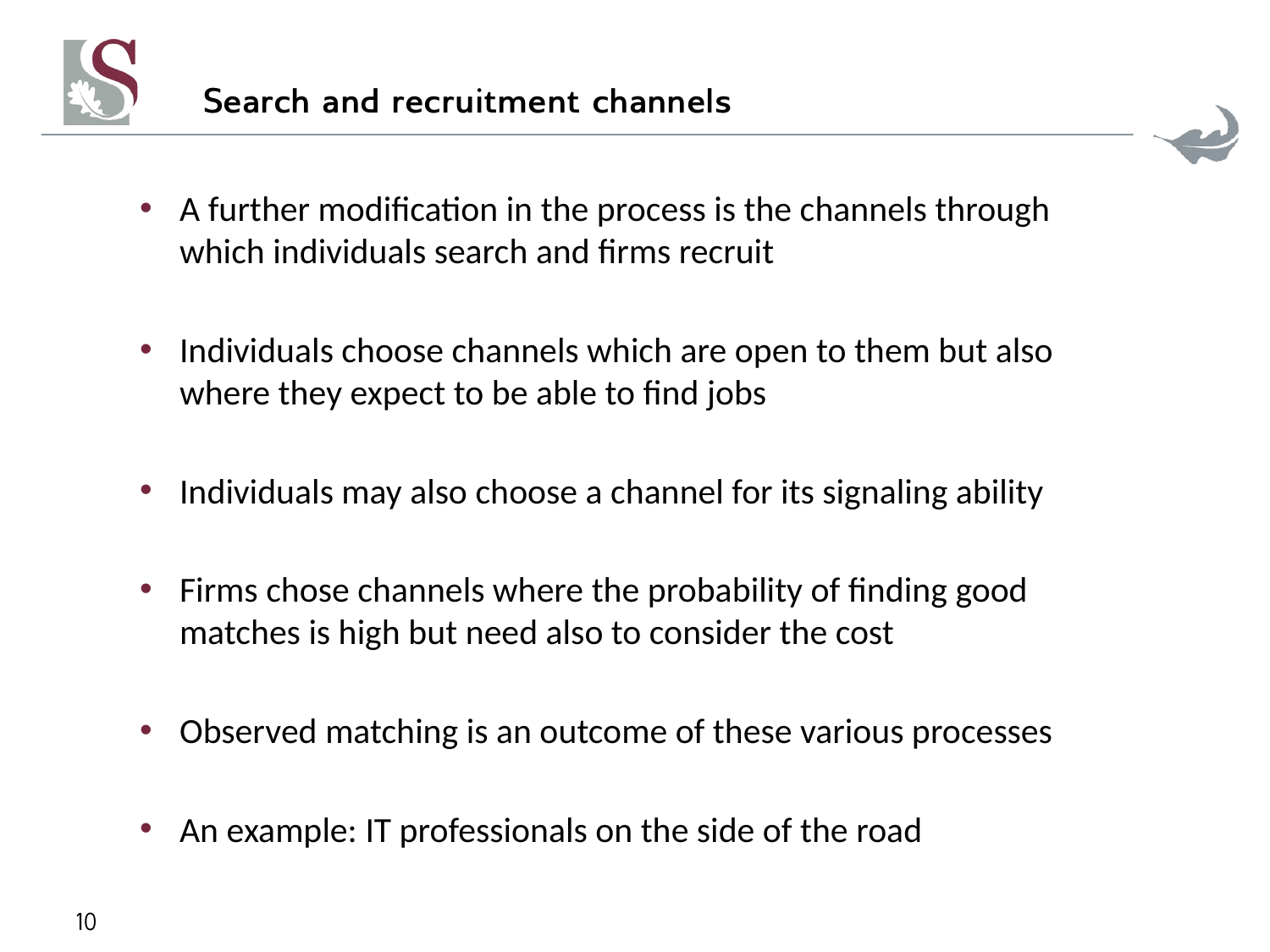

# Search and recruitment channels
A further modification in the process is the channels through which individuals search and firms recruit

Individuals choose channels which are open to them but also where they expect to be able to find jobs

Individuals may also choose a channel for its signaling ability

Firms chose channels where the probability of finding good matches is high but need also to consider the cost

Observed matching is an outcome of these various processes

An example: IT professionals on the side of the road

10